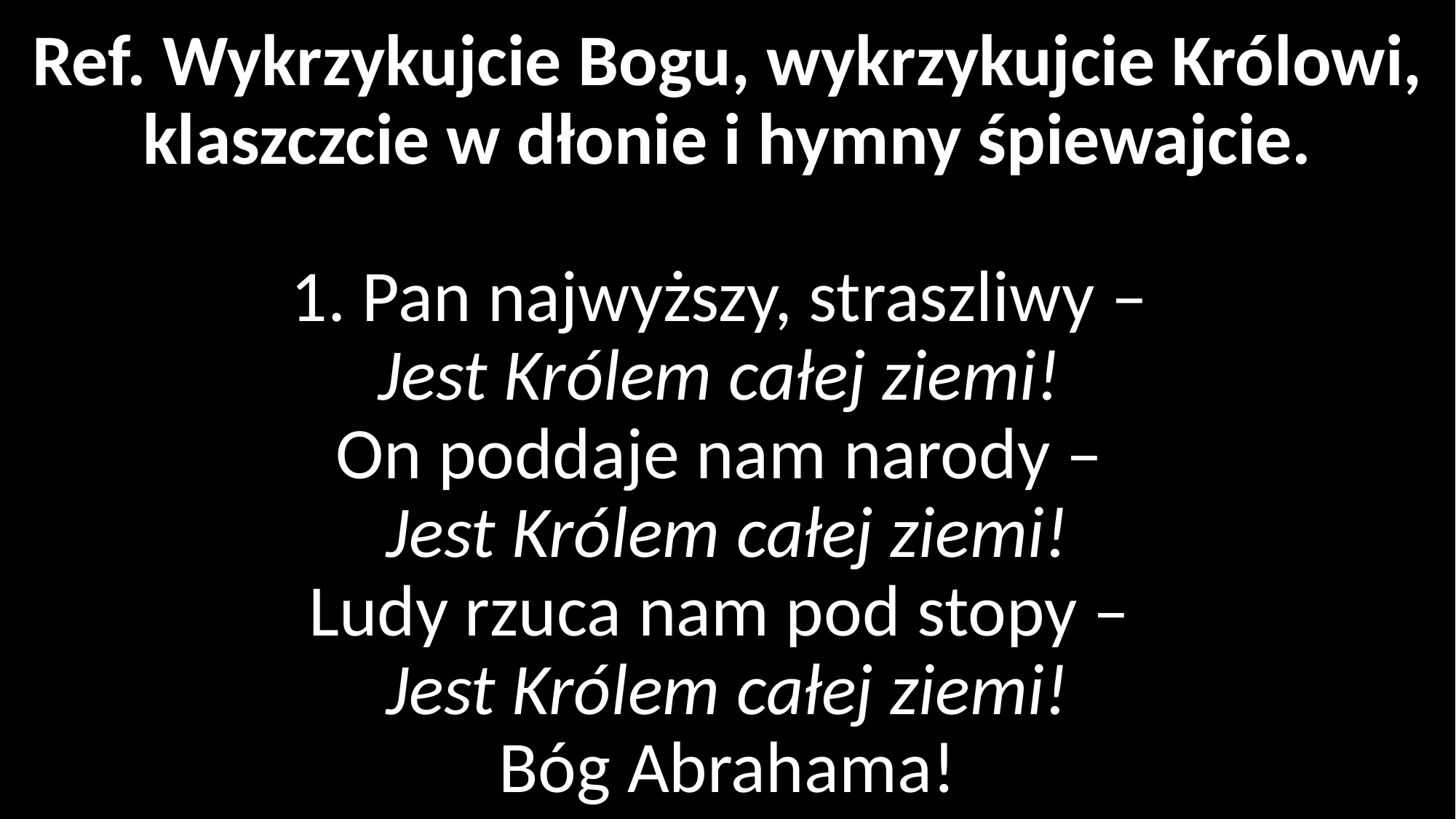

# Ref. Wykrzykujcie Bogu, wykrzykujcie Królowi, klaszczcie w dłonie i hymny śpiewajcie. 1. Pan najwyższy, straszliwy – Jest Królem całej ziemi! On poddaje nam narody – Jest Królem całej ziemi! Ludy rzuca nam pod stopy – Jest Królem całej ziemi! Bóg Abrahama!